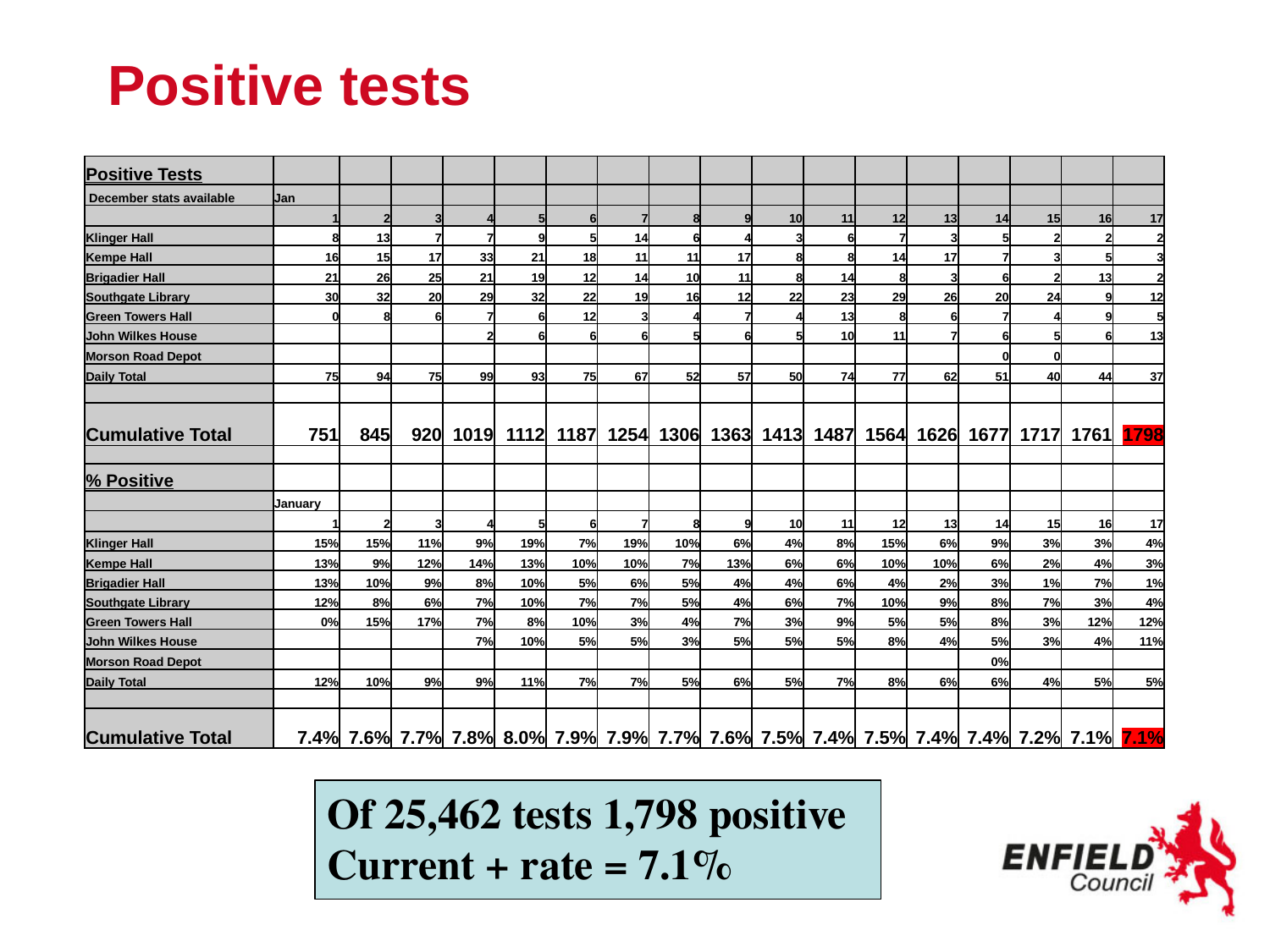

# Positive tests
| Positive Tests |  |  |  |  |  |  |  |  |  |  |  |  |  |  |  |  |  |
| --- | --- | --- | --- | --- | --- | --- | --- | --- | --- | --- | --- | --- | --- | --- | --- | --- | --- |
| December stats available | Jan |  |  |  |  |  |  |  |  |  |  |  |  |  |  |  |  |
|  | 1 | 2 | 3 | 4 | 5 | 6 | 7 | 8 | 9 | 10 | 11 | 12 | 13 | 14 | 15 | 16 | 17 |
| Klinger Hall | 8 | 13 | 7 | 7 | 9 | 5 | 14 | 6 | 4 | 3 | 6 | 7 | 3 | 5 | 2 | 2 | 2 |
| Kempe Hall | 16 | 15 | 17 | 33 | 21 | 18 | 11 | 11 | 17 | 8 | 8 | 14 | 17 | 7 | 3 | 5 | 3 |
| Brigadier Hall | 21 | 26 | 25 | 21 | 19 | 12 | 14 | 10 | 11 | 8 | 14 | 8 | 3 | 6 | 2 | 13 | 2 |
| Southgate Library | 30 | 32 | 20 | 29 | 32 | 22 | 19 | 16 | 12 | 22 | 23 | 29 | 26 | 20 | 24 | 9 | 12 |
| Green Towers Hall | 0 | 8 | 6 | 7 | 6 | 12 | 3 | 4 | 7 | 4 | 13 | 8 | 6 | 7 | 4 | 9 | 5 |
| John Wilkes House |  |  |  | 2 | 6 | 6 | 6 | 5 | 6 | 5 | 10 | 11 | 7 | 6 | 5 | 6 | 13 |
| Morson Road Depot |  |  |  |  |  |  |  |  |  |  |  |  |  | 0 | 0 |  |  |
| Daily Total | 75 | 94 | 75 | 99 | 93 | 75 | 67 | 52 | 57 | 50 | 74 | 77 | 62 | 51 | 40 | 44 | 37 |
|  |  |  |  |  |  |  |  |  |  |  |  |  |  |  |  |  |  |
| Cumulative Total | 751 | 845 | 920 | 1019 | 1112 | 1187 | 1254 | 1306 | 1363 | 1413 | 1487 | 1564 | 1626 | 1677 | 1717 | 1761 | 1798 |
|  |  |  |  |  |  |  |  |  |  |  |  |  |  |  |  |  |  |
| % Positive |  |  |  |  |  |  |  |  |  |  |  |  |  |  |  |  |  |
|  | January |  |  |  |  |  |  |  |  |  |  |  |  |  |  |  |  |
|  | 1 | 2 | 3 | 4 | 5 | 6 | 7 | 8 | 9 | 10 | 11 | 12 | 13 | 14 | 15 | 16 | 17 |
| Klinger Hall | 15% | 15% | 11% | 9% | 19% | 7% | 19% | 10% | 6% | 4% | 8% | 15% | 6% | 9% | 3% | 3% | 4% |
| Kempe Hall | 13% | 9% | 12% | 14% | 13% | 10% | 10% | 7% | 13% | 6% | 6% | 10% | 10% | 6% | 2% | 4% | 3% |
| Brigadier Hall | 13% | 10% | 9% | 8% | 10% | 5% | 6% | 5% | 4% | 4% | 6% | 4% | 2% | 3% | 1% | 7% | 1% |
| Southgate Library | 12% | 8% | 6% | 7% | 10% | 7% | 7% | 5% | 4% | 6% | 7% | 10% | 9% | 8% | 7% | 3% | 4% |
| Green Towers Hall | 0% | 15% | 17% | 7% | 8% | 10% | 3% | 4% | 7% | 3% | 9% | 5% | 5% | 8% | 3% | 12% | 12% |
| John Wilkes House |  |  |  | 7% | 10% | 5% | 5% | 3% | 5% | 5% | 5% | 8% | 4% | 5% | 3% | 4% | 11% |
| Morson Road Depot |  |  |  |  |  |  |  |  |  |  |  |  |  | 0% |  |  |  |
| Daily Total | 12% | 10% | 9% | 9% | 11% | 7% | 7% | 5% | 6% | 5% | 7% | 8% | 6% | 6% | 4% | 5% | 5% |
|  |  |  |  |  |  |  |  |  |  |  |  |  |  |  |  |  |  |
| Cumulative Total | 7.4% | 7.6% | 7.7% | 7.8% | 8.0% | 7.9% | 7.9% | 7.7% | 7.6% | 7.5% | 7.4% | 7.5% | 7.4% | 7.4% | 7.2% | 7.1% | 7.1% |
Of 25,462 tests 1,798 positive
Current + rate = 7.1%